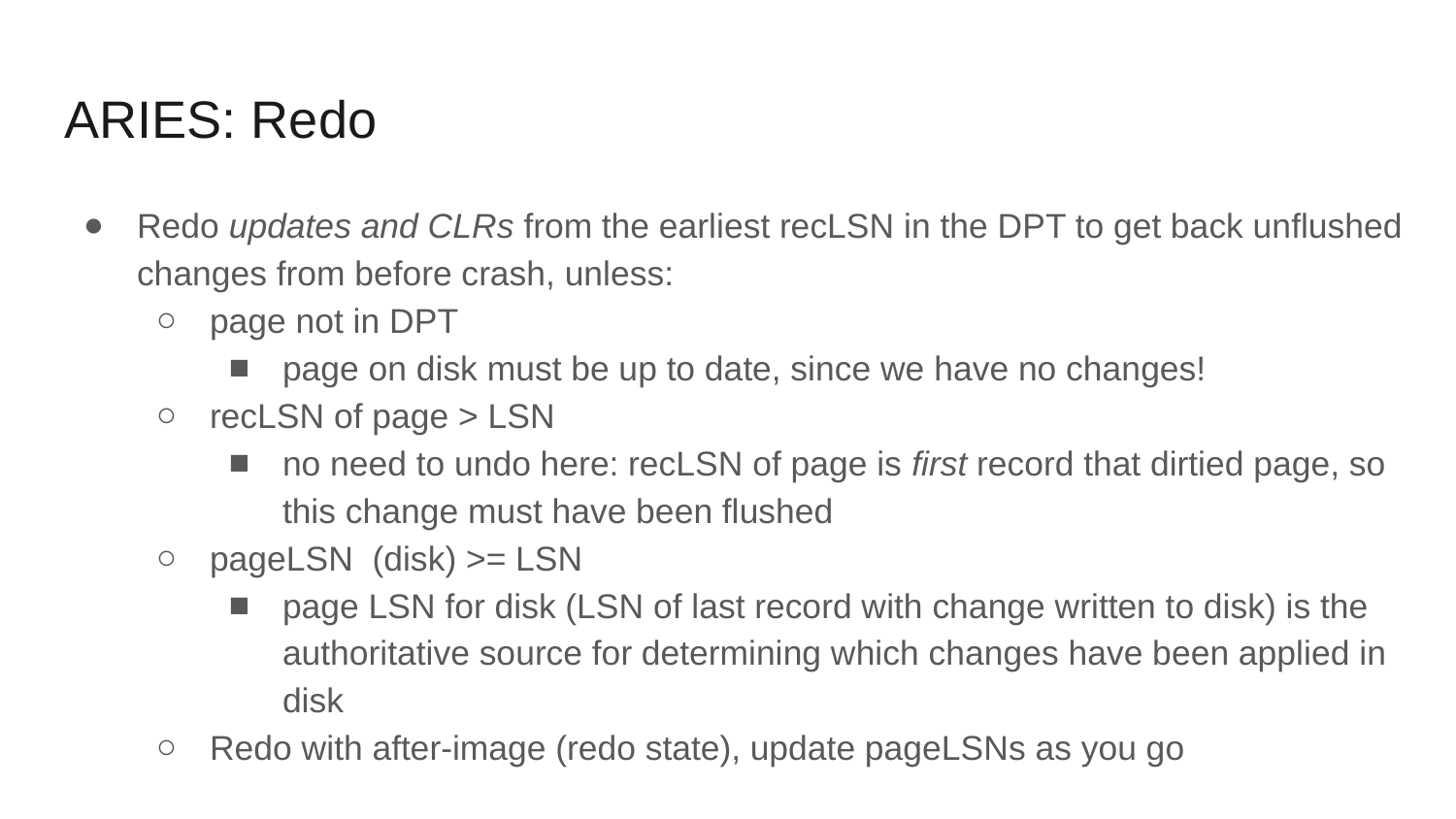

# ARIES: Redo

Redo updates and CLRs from the earliest recLSN in the DPT to get back unflushed changes from before crash, unless:
page not in DPT
page on disk must be up to date, since we have no changes!
recLSN of page > LSN
no need to undo here: recLSN of page is first record that dirtied page, so this change must have been flushed
pageLSN  (disk) >= LSN
page LSN for disk (LSN of last record with change written to disk) is the authoritative source for determining which changes have been applied in disk
Redo with after-image (redo state), update pageLSNs as you go